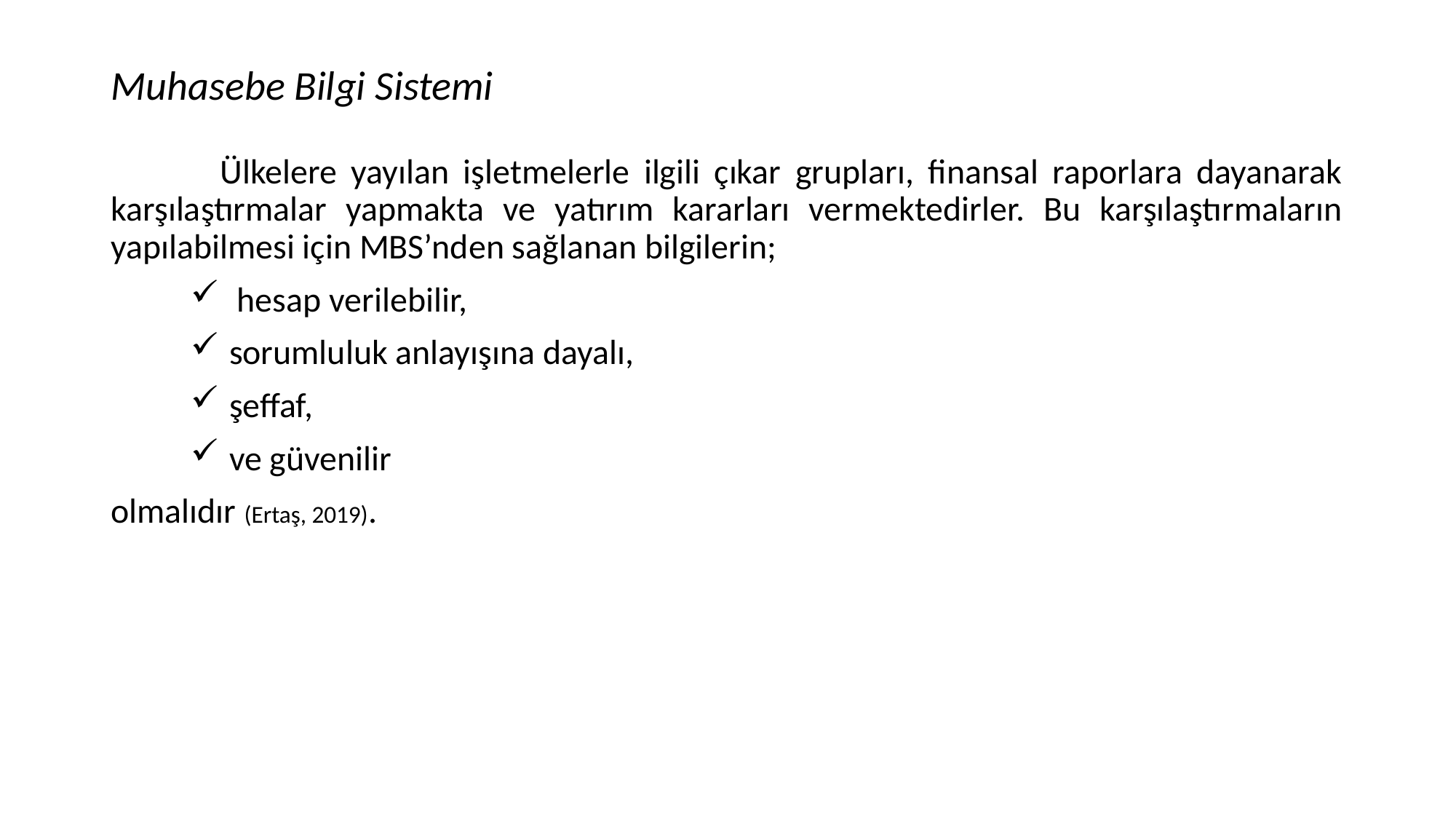

# Muhasebe Bilgi Sistemi
	Ülkelere yayılan işletmelerle ilgili çıkar grupları, finansal raporlara dayanarak karşılaştırmalar yapmakta ve yatırım kararları vermektedirler. Bu karşılaştırmaların yapılabilmesi için MBS’nden sağlanan bilgilerin;
 hesap verilebilir,
sorumluluk anlayışına dayalı,
şeffaf,
ve güvenilir
olmalıdır (Ertaş, 2019).